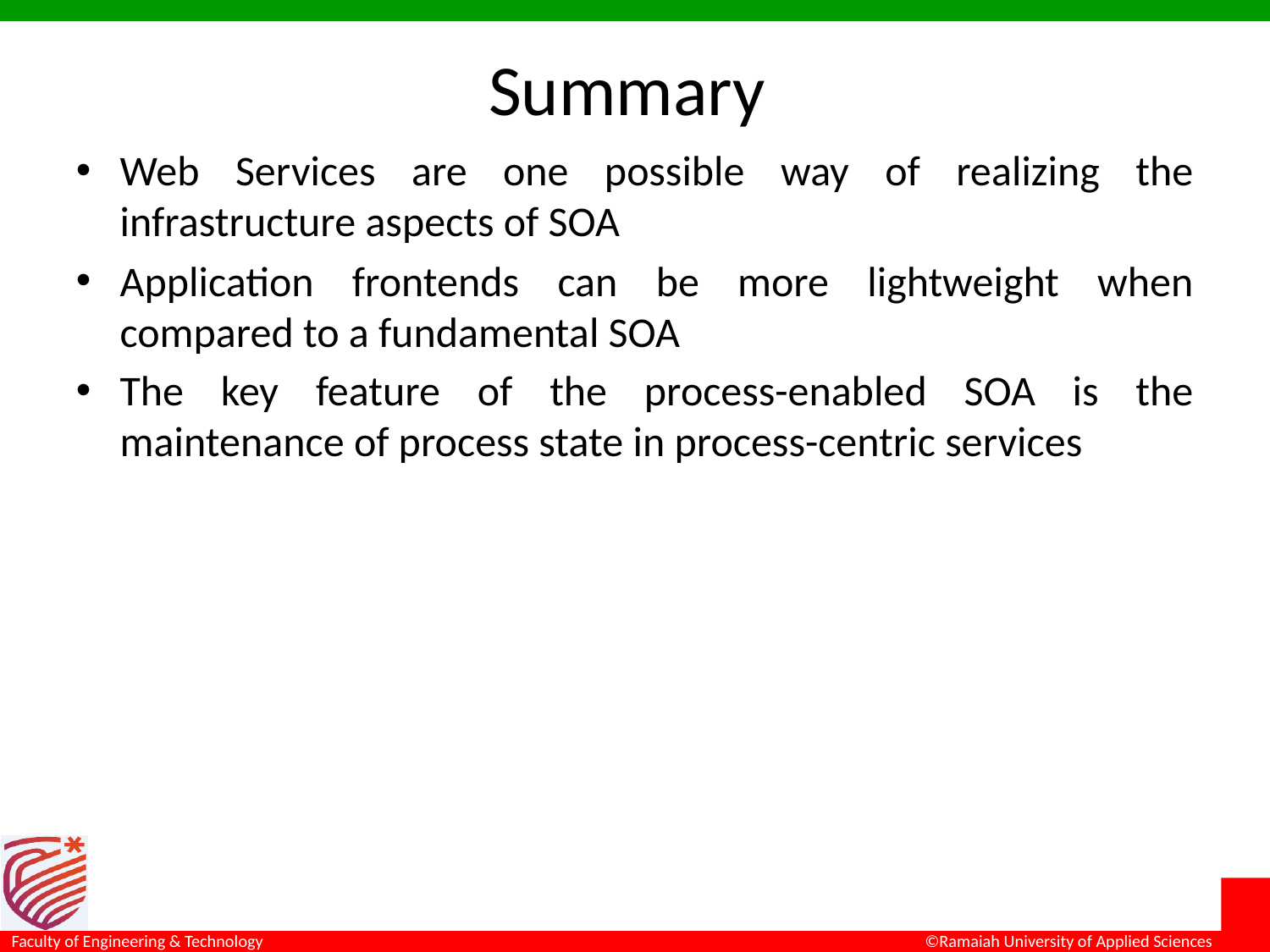

# Summary
Web Services are one possible way of realizing the infrastructure aspects of SOA
Application frontends can be more lightweight when compared to a fundamental SOA
The key feature of the process-enabled SOA is the maintenance of process state in process-centric services